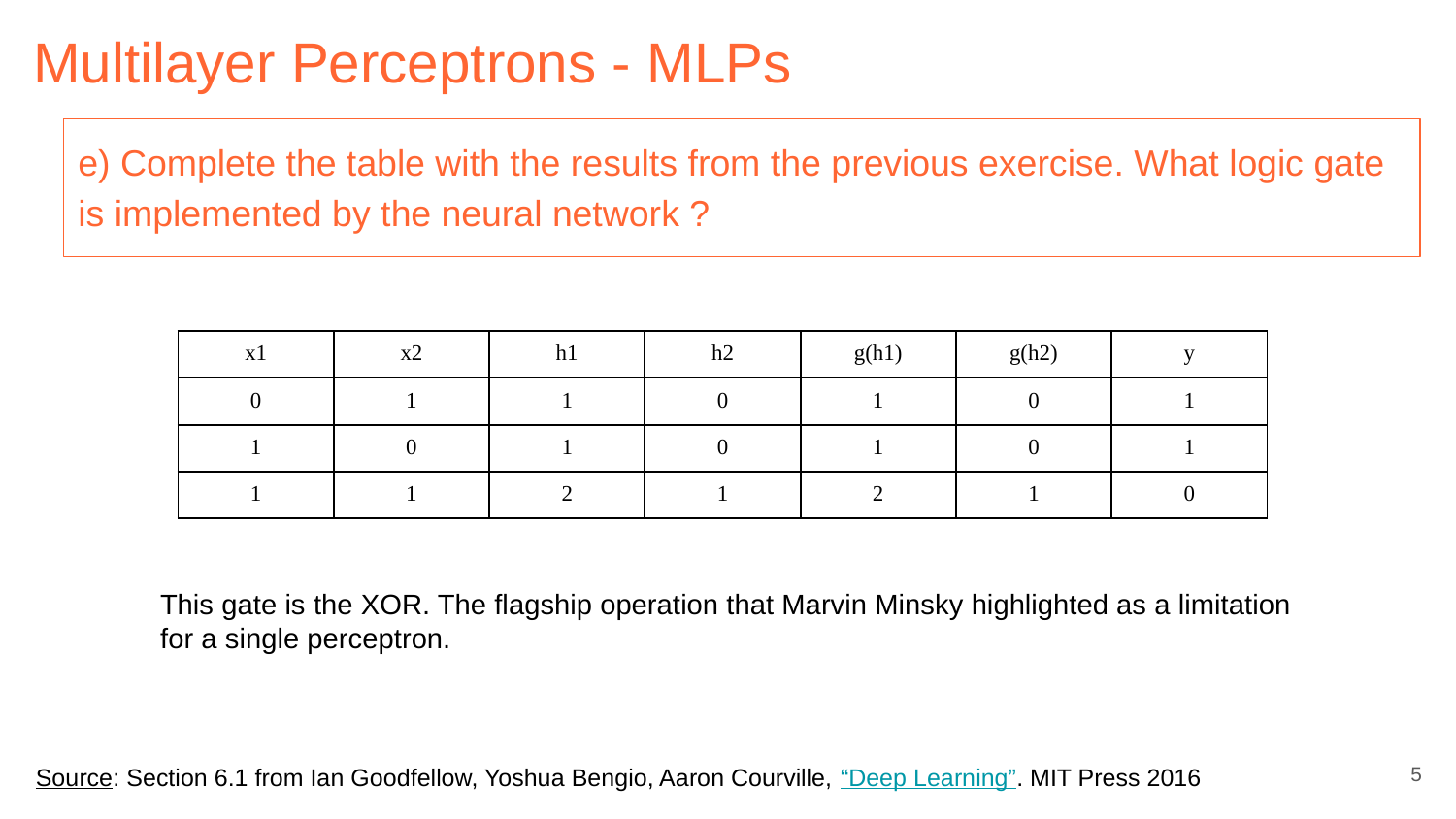

# Multilayer Perceptrons - MLPs
e) Complete the table with the results from the previous exercise. What logic gate is implemented by the neural network ?

| x1 | x2 | h1 | h2 | g(h1) | g(h2) | y |
| --- | --- | --- | --- | --- | --- | --- |
| 0 | 1 | 1 | 0 | 1 | 0 | 1 |
| 1 | 0 | 1 | 0 | 1 | 0 | 1 |
| 1 | 1 | 2 | 1 | 2 | 1 | 0 |
This gate is the XOR. The flagship operation that Marvin Minsky highlighted as a limitation for a single perceptron.
5
Source: Section 6.1 from Ian Goodfellow, Yoshua Bengio, Aaron Courville, “Deep Learning”. MIT Press 2016